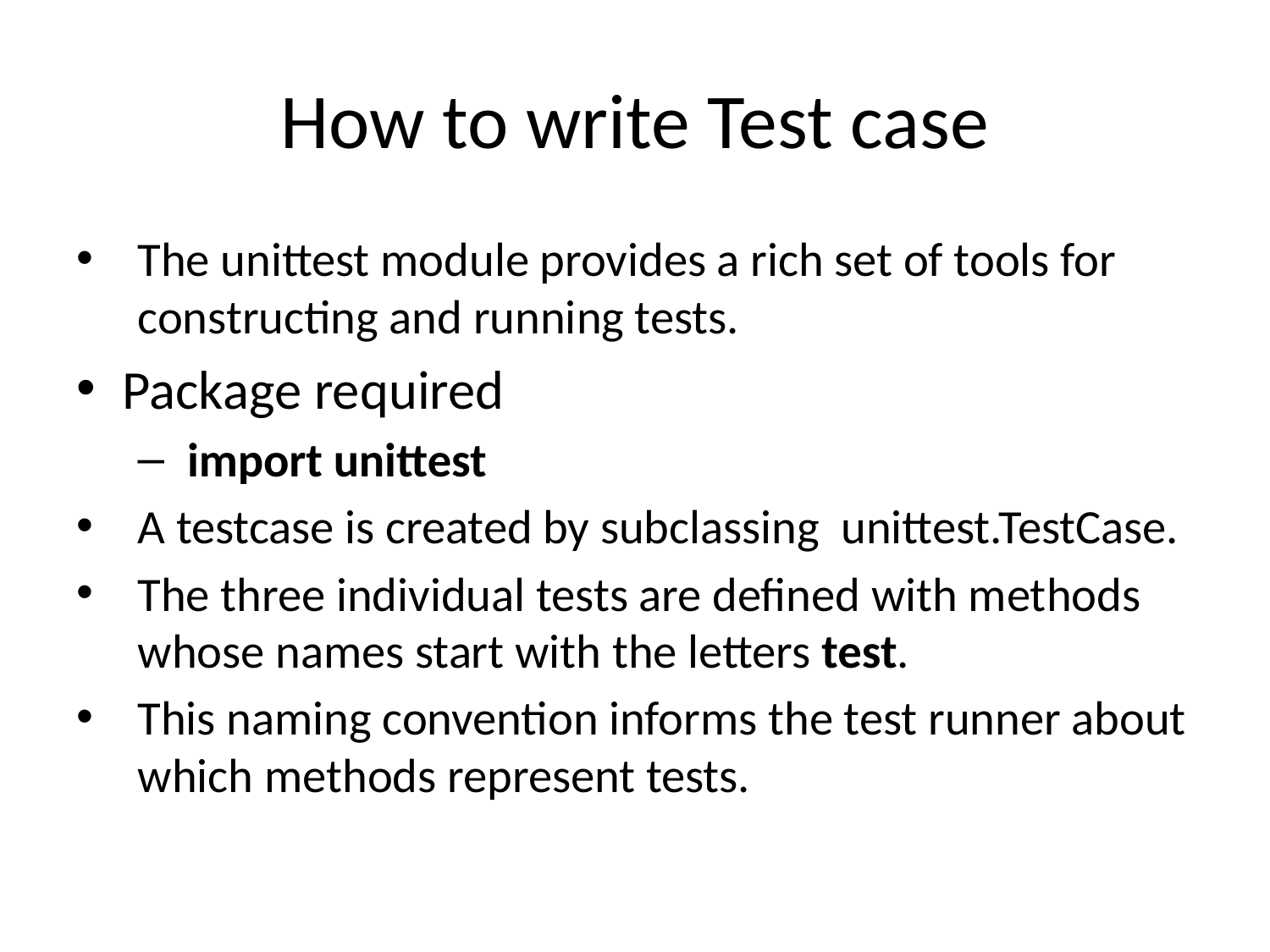

# How to write Test case
The unittest module provides a rich set of tools for constructing and running tests.
Package required
 import unittest
A testcase is created by subclassing  unittest.TestCase.
The three individual tests are defined with methods whose names start with the letters test.
This naming convention informs the test runner about which methods represent tests.